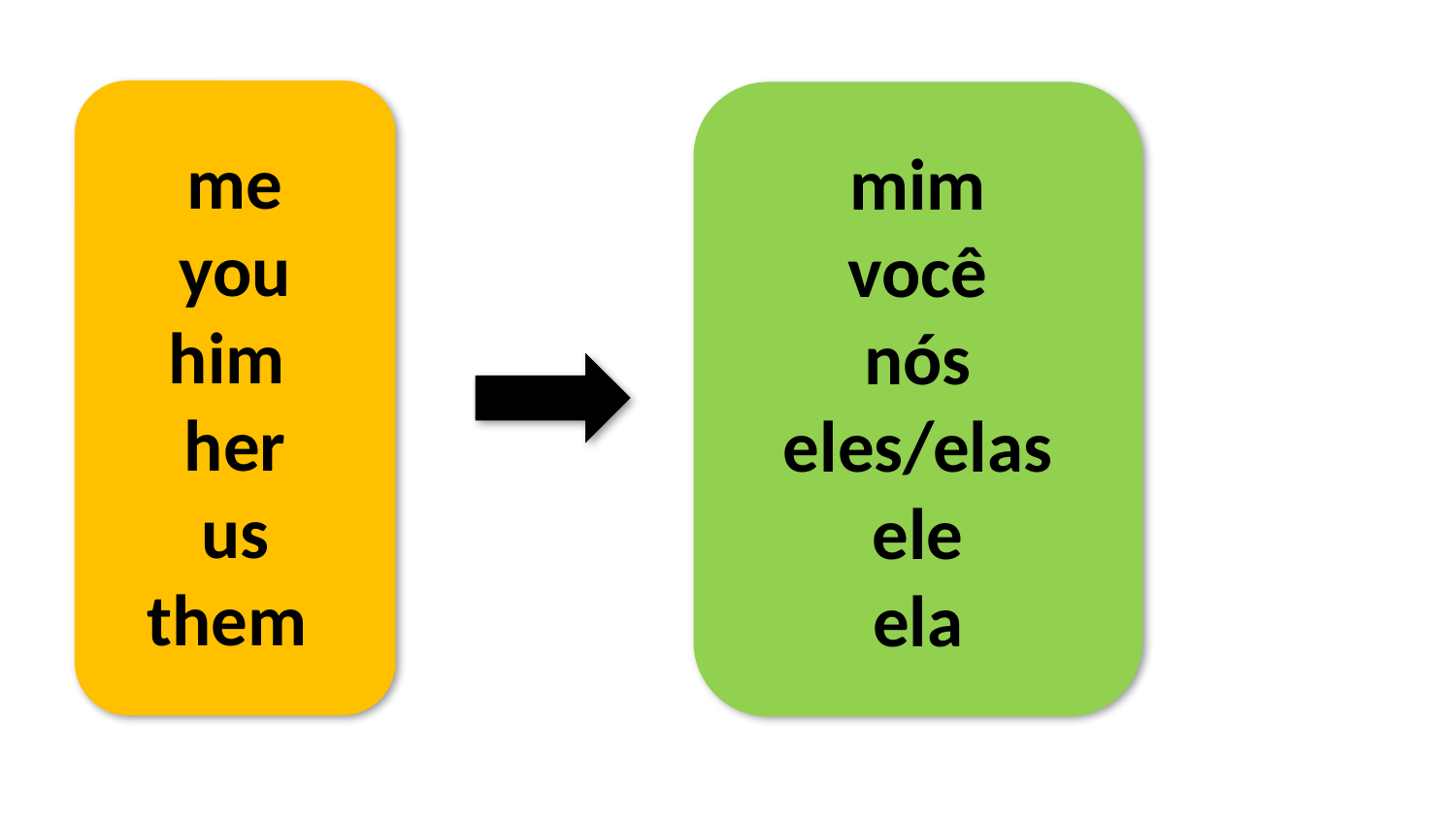

me
you
him
her
us
them
mim
você
nós
eles/elas
ele
ela